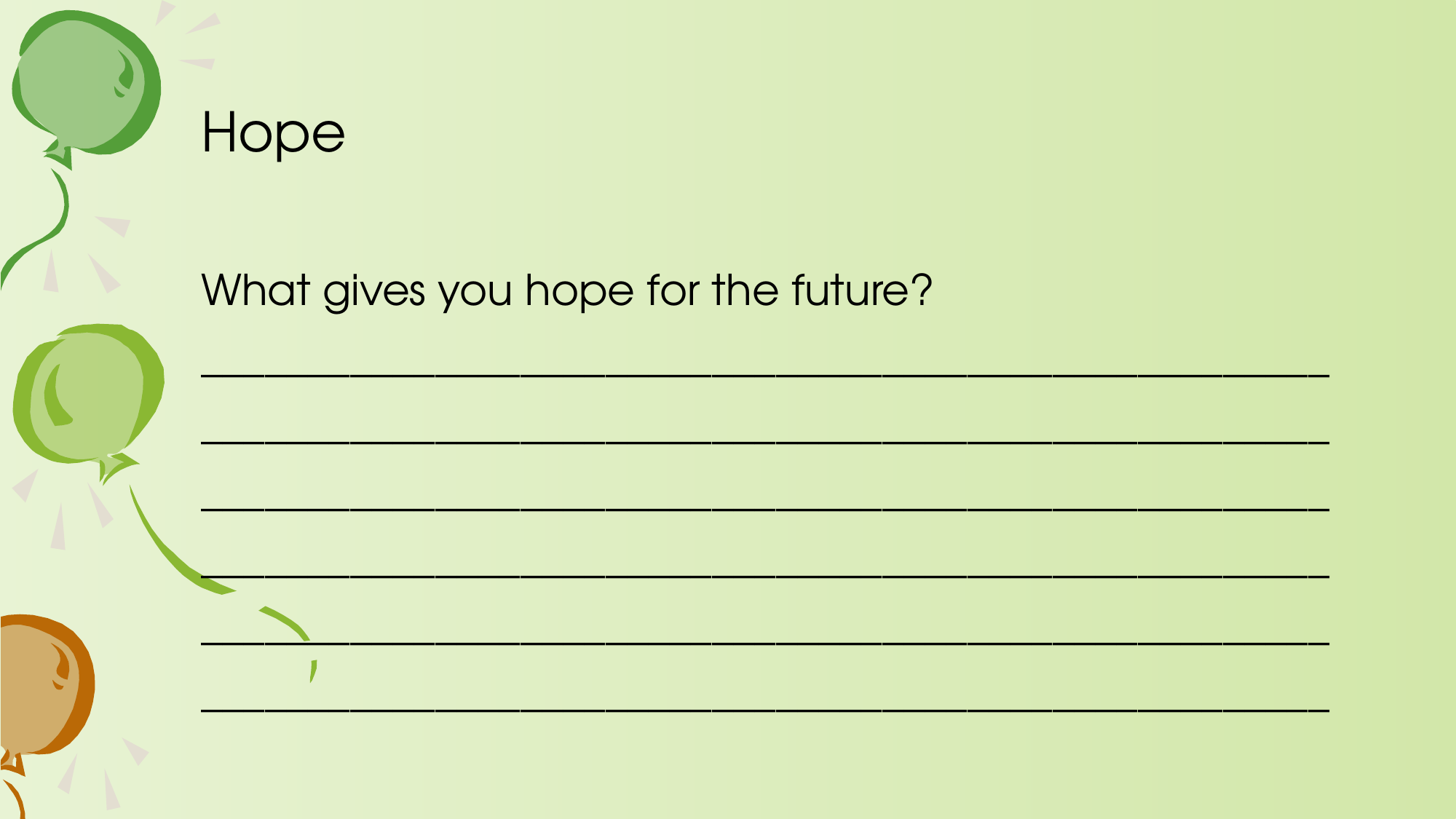

# Hope

What gives you hope for the future?
_____________________________________________________
_____________________________________________________
_____________________________________________________
_____________________________________________________
_____________________________________________________
_____________________________________________________